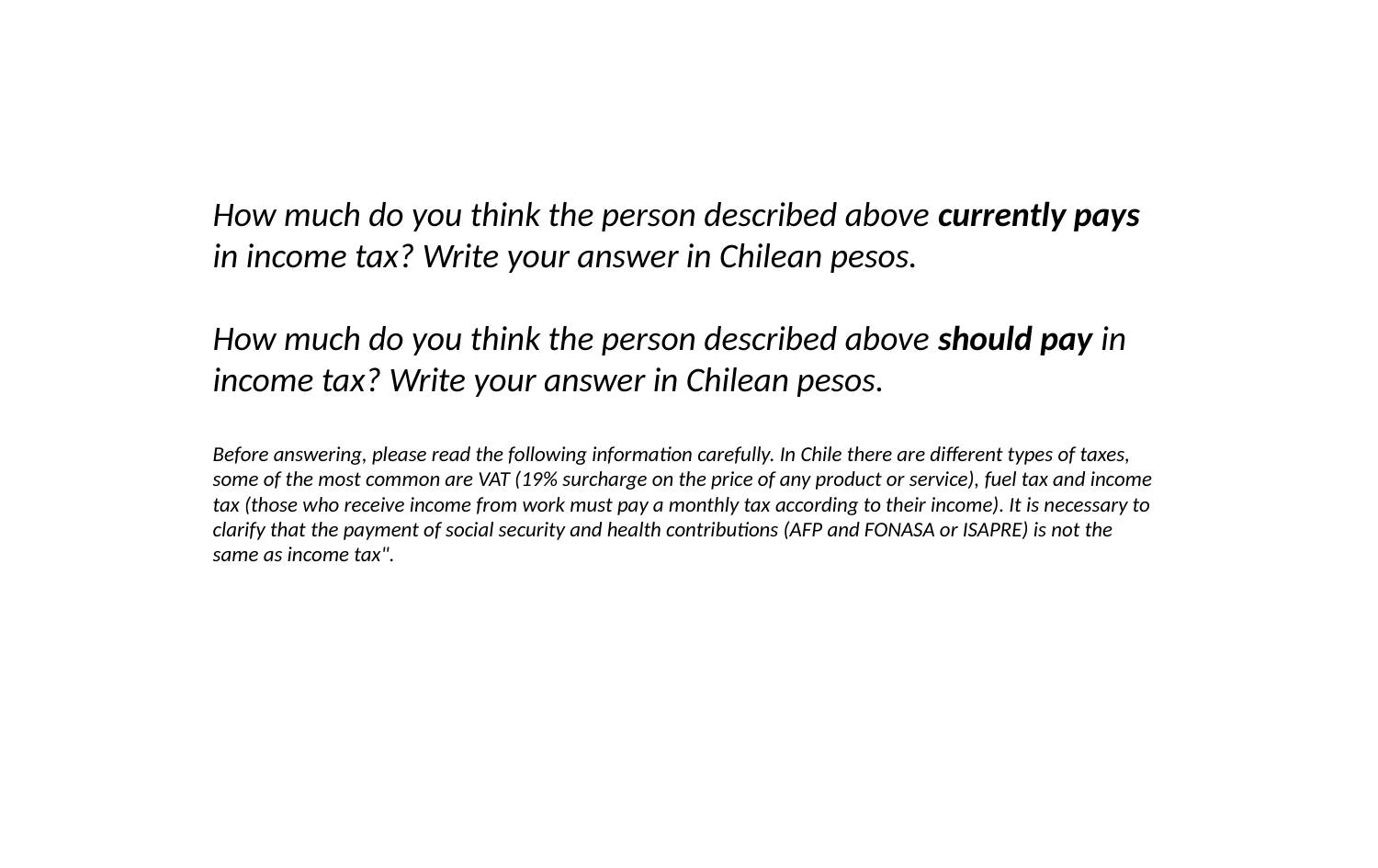

How much do you think the person described above currently pays in income tax? Write your answer in Chilean pesos.

How much do you think the person described above should pay in income tax? Write your answer in Chilean pesos.
Before answering, please read the following information carefully. In Chile there are different types of taxes, some of the most common are VAT (19% surcharge on the price of any product or service), fuel tax and income tax (those who receive income from work must pay a monthly tax according to their income). It is necessary to clarify that the payment of social security and health contributions (AFP and FONASA or ISAPRE) is not the same as income tax".